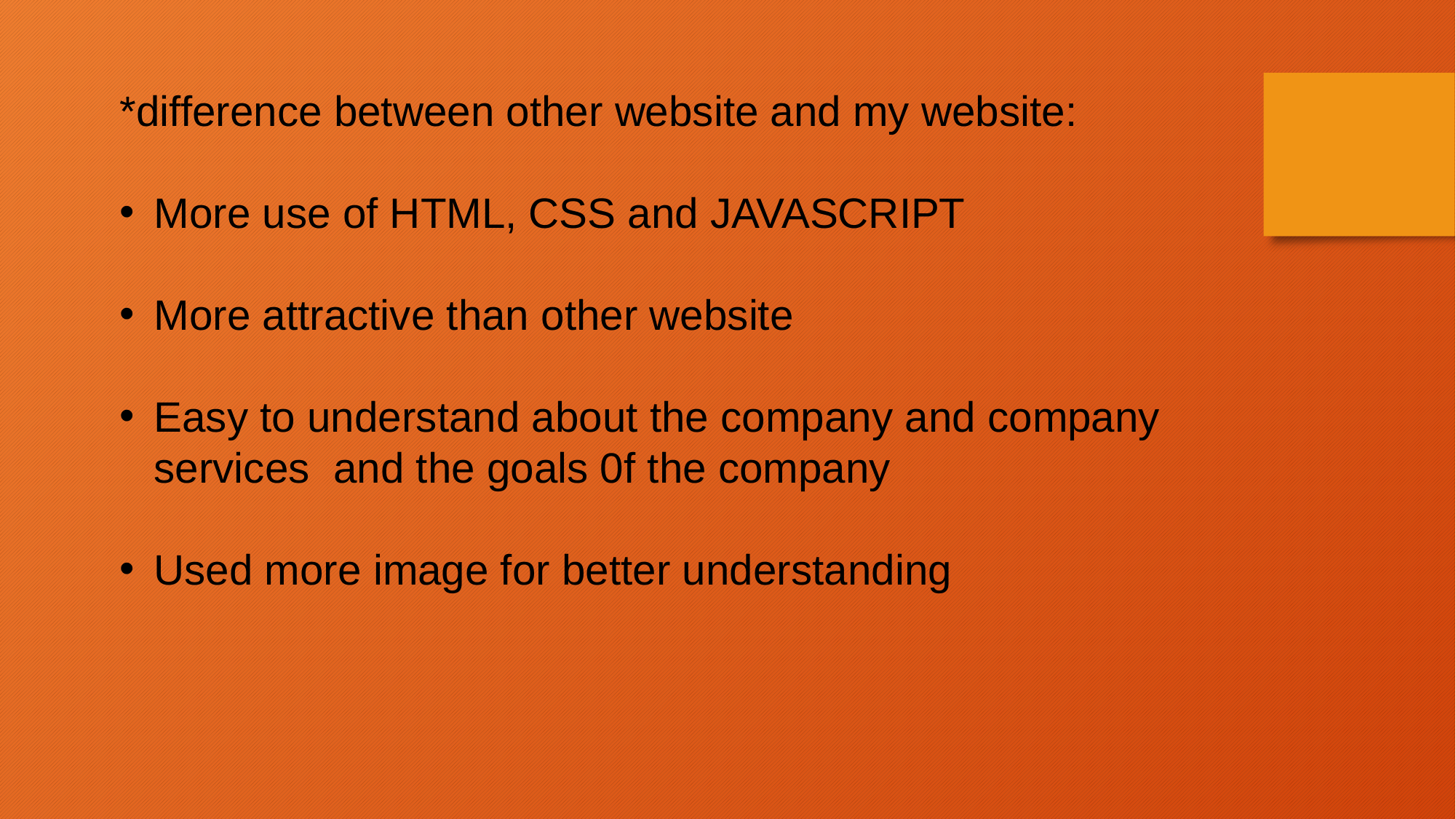

*difference between other website and my website:

More use of HTML, CSS and JAVASCRIPT

More attractive than other website

Easy to understand about the company and company services  and the goals 0f the company

Used more image for better understanding